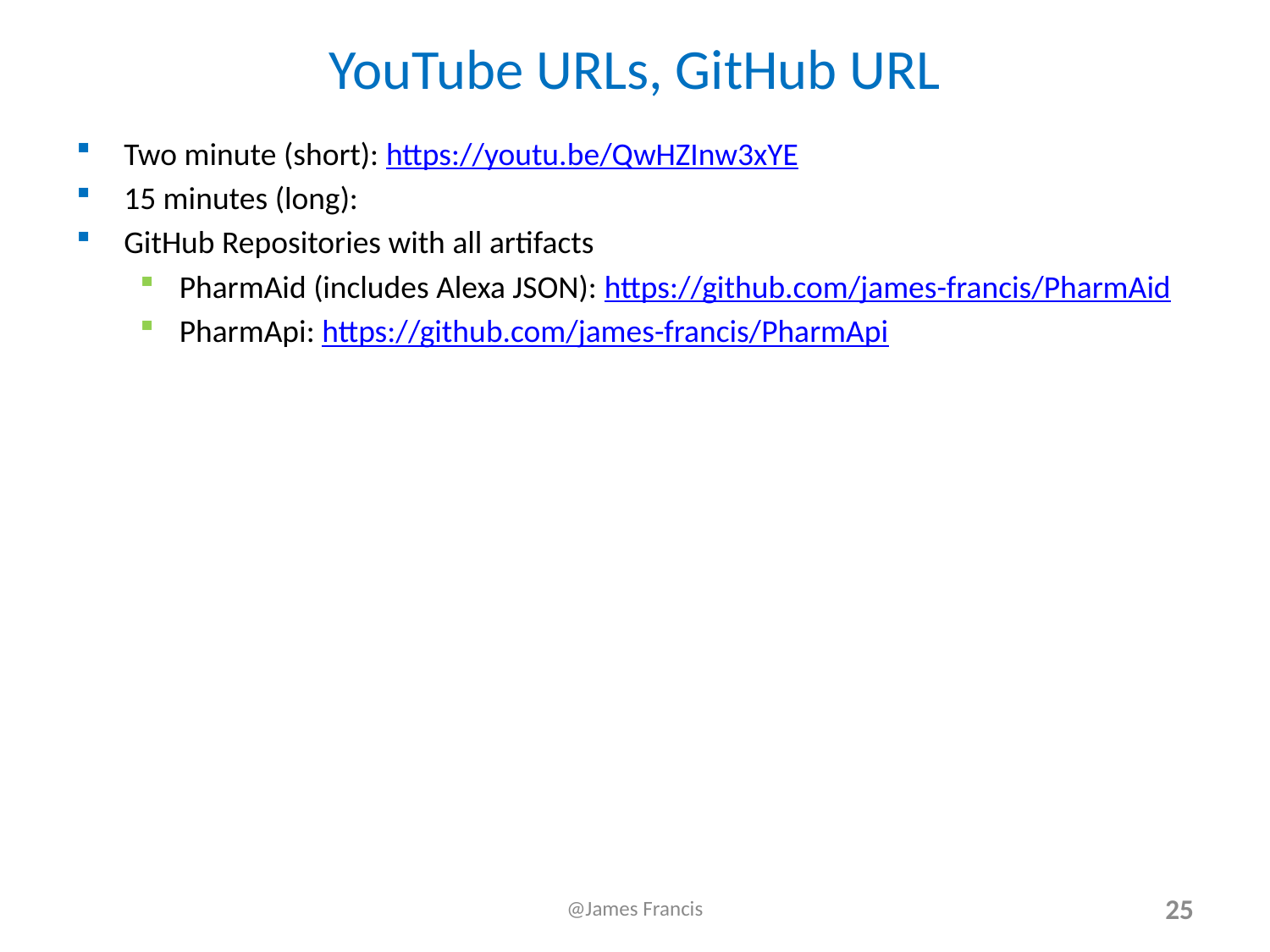

# YouTube URLs, GitHub URL
Two minute (short): https://youtu.be/QwHZInw3xYE
15 minutes (long):
GitHub Repositories with all artifacts
PharmAid (includes Alexa JSON): https://github.com/james-francis/PharmAid
PharmApi: https://github.com/james-francis/PharmApi
@James Francis
25